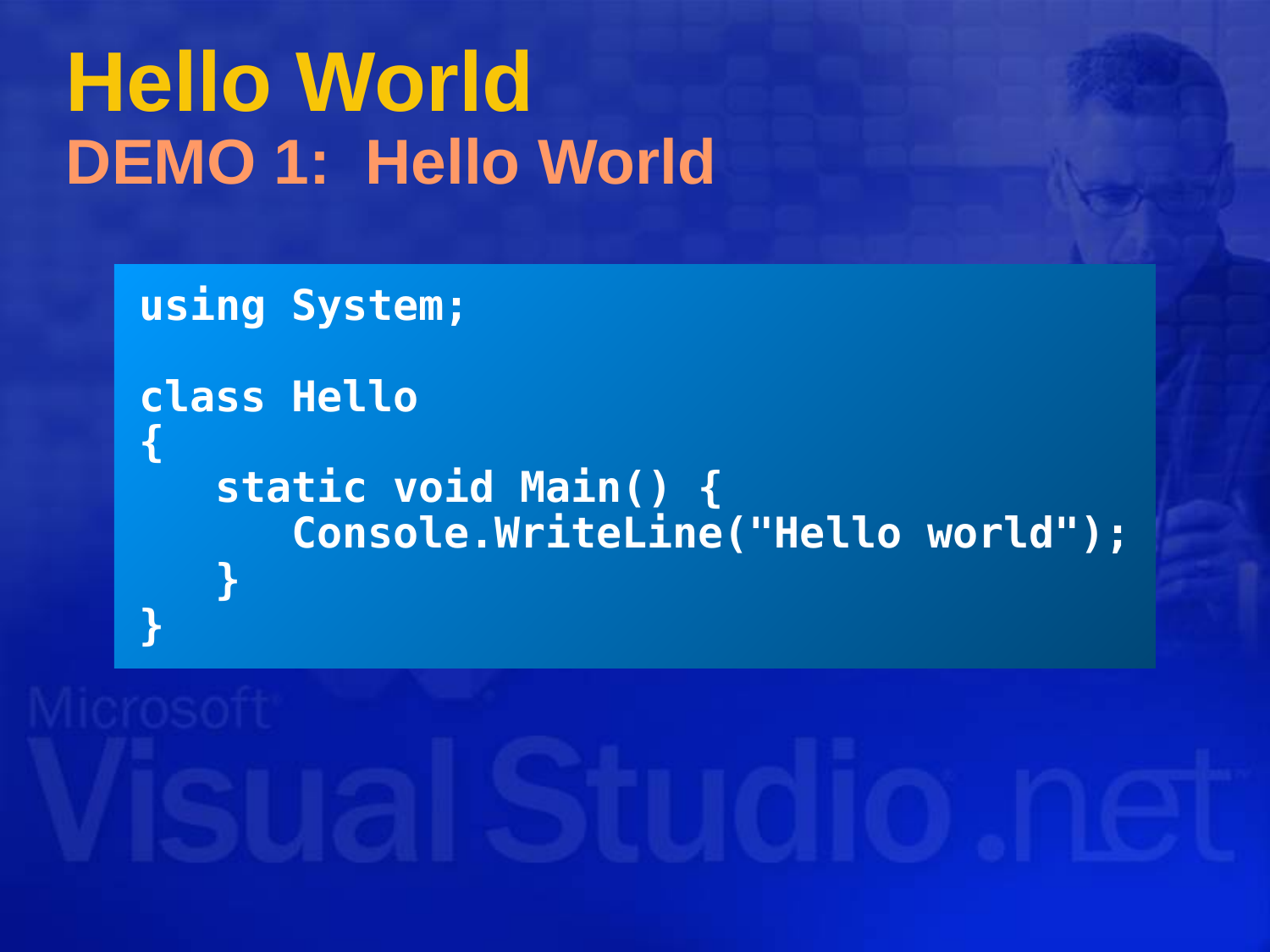

# Hello World DEMO 1:  Hello World
using System;

class Hello
{
   static void Main() {
      Console.WriteLine("Hello world");
   }
}